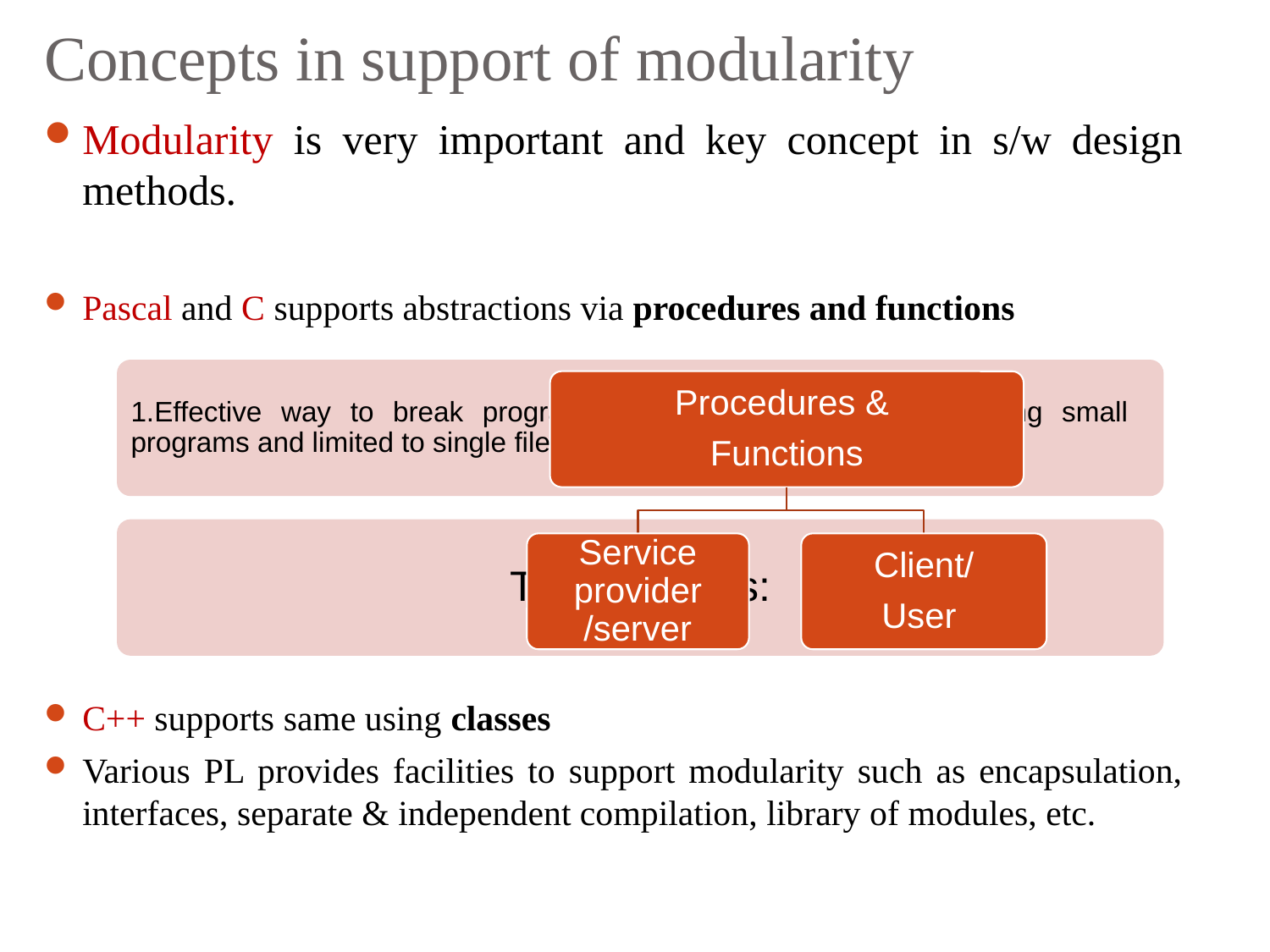

# Concepts in support of modularity
Modularity is very important and key concept in s/w design methods.

Pascal and C supports abstractions via procedures and functions

C++ supports same using classes
Various PL provides facilities to support modularity such as encapsulation, interfaces, separate & independent compilation, library of modules, etc.
Two modules:
1.Effective way to break program into smaller units for structuring small programs and limited to single file.
Procedures &
Functions
Service provider /server
Client/
 User